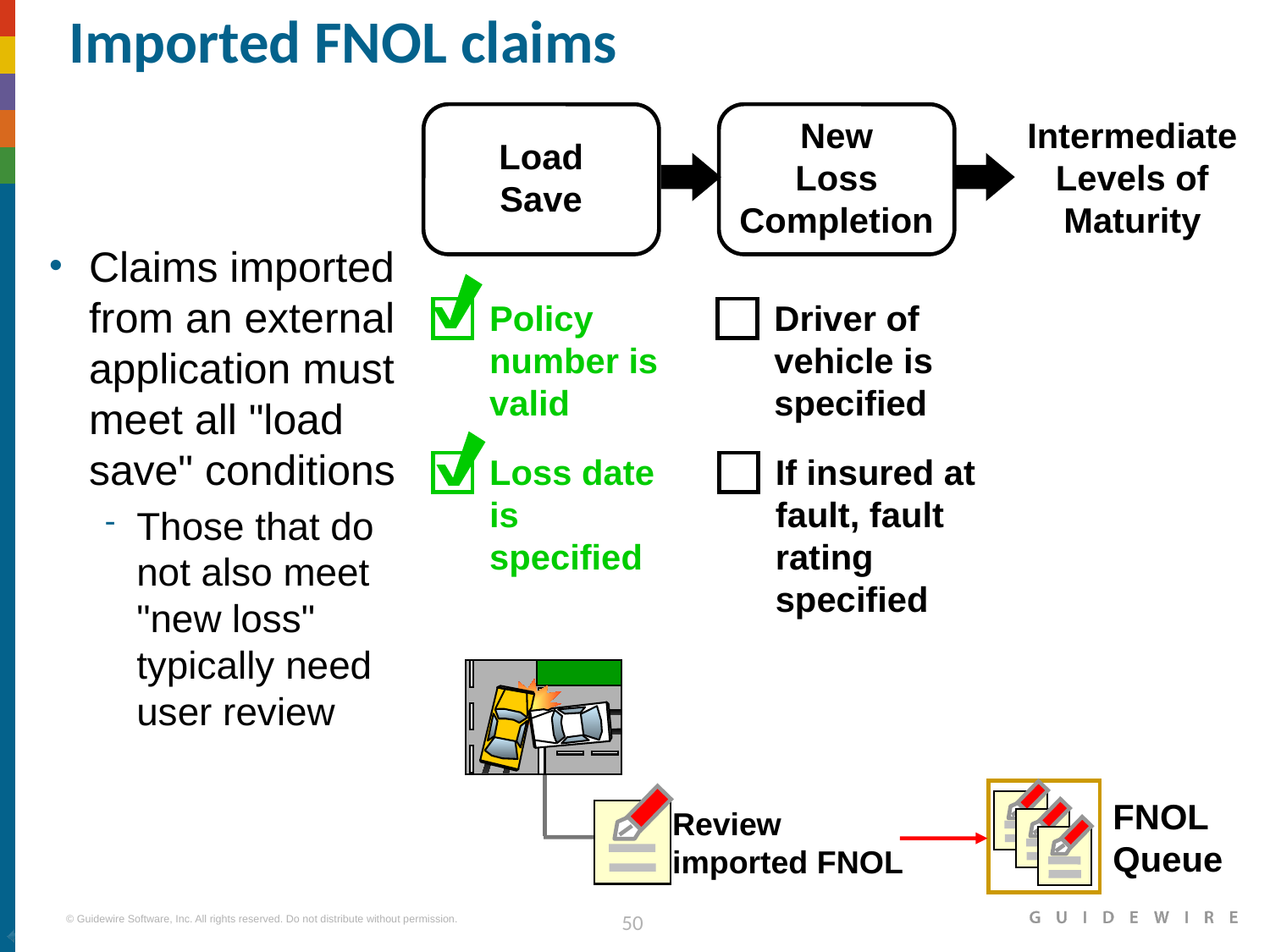

# Imported FNOL claims

New
Loss
Completion
Intermediate
Levels of
Maturity
Load
Save

Claims imported from an external application must meet all "load save" conditions
Those that do not also meet "new loss" typically need user review

Policy number is valid
Driver of vehicle is specified

Loss date is specified
If insured at fault, fault rating specified

FNOL
Queue
Review
imported FNOL